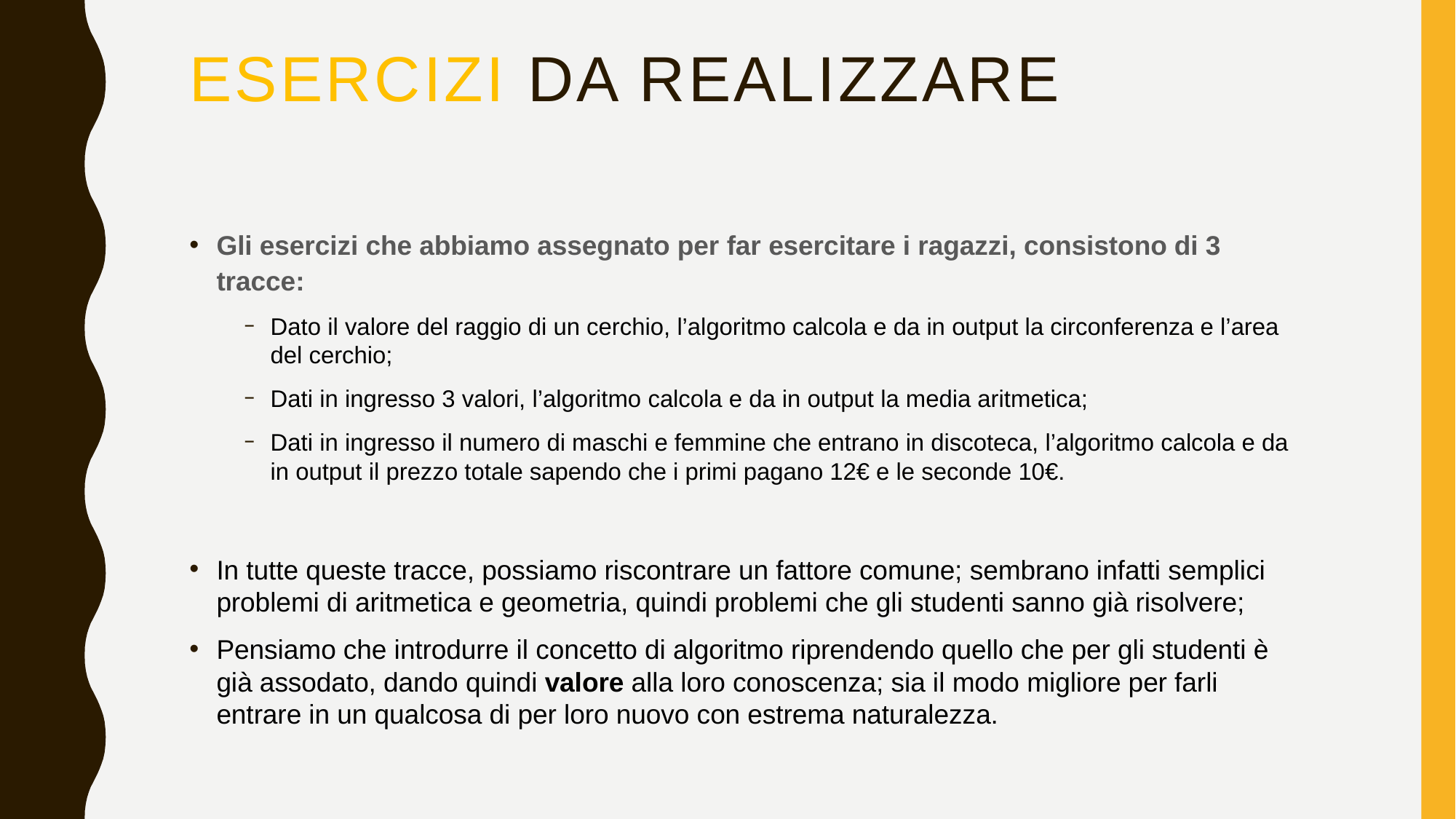

Esercizi da realizzare

Gli esercizi che abbiamo assegnato per far esercitare i ragazzi, consistono di 3 tracce:
Dato il valore del raggio di un cerchio, l’algoritmo calcola e da in output la circonferenza e l’area del cerchio;
Dati in ingresso 3 valori, l’algoritmo calcola e da in output la media aritmetica;
Dati in ingresso il numero di maschi e femmine che entrano in discoteca, l’algoritmo calcola e da in output il prezzo totale sapendo che i primi pagano 12€ e le seconde 10€.

In tutte queste tracce, possiamo riscontrare un fattore comune; sembrano infatti semplici problemi di aritmetica e geometria, quindi problemi che gli studenti sanno già risolvere;
Pensiamo che introdurre il concetto di algoritmo riprendendo quello che per gli studenti è già assodato, dando quindi valore alla loro conoscenza; sia il modo migliore per farli entrare in un qualcosa di per loro nuovo con estrema naturalezza.